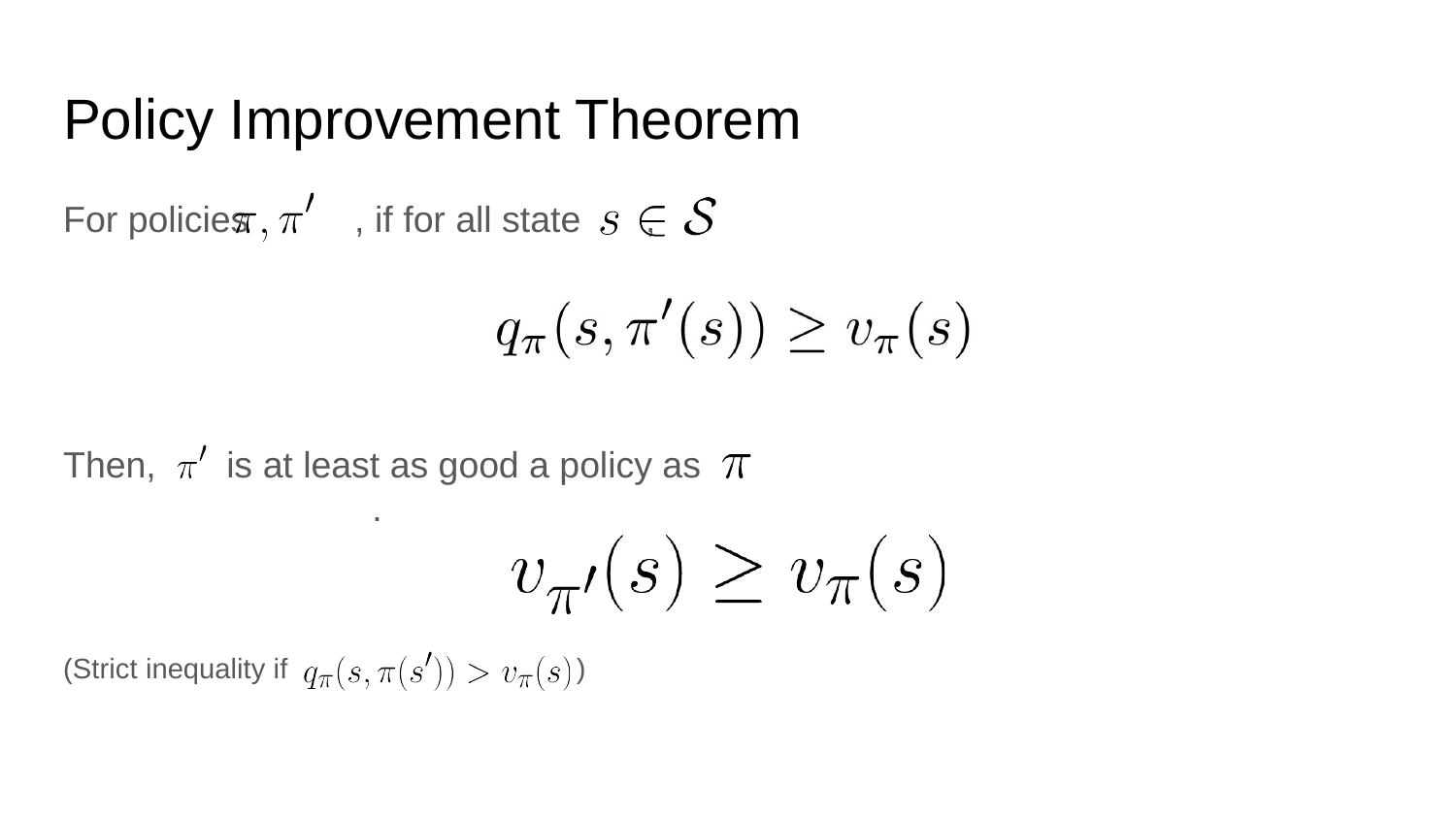

# Policy Improvement Theorem

For policies	, if for all state	,

Then,
is at least as good a policy as	.

(Strict inequality if
)